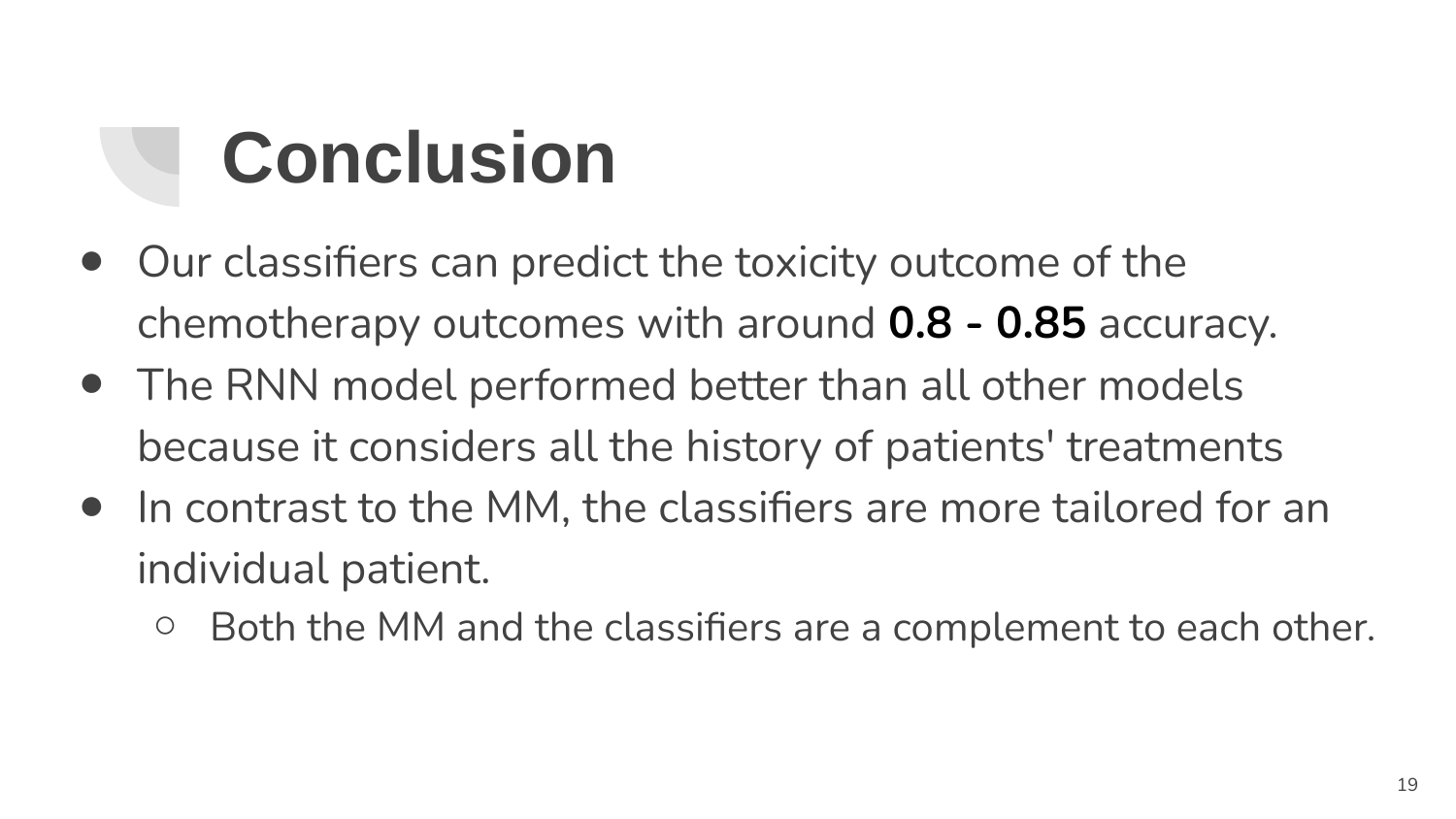

# Conclusion
Our classifiers can predict the toxicity outcome of the chemotherapy outcomes with around 0.8 - 0.85 accuracy.
The RNN model performed better than all other models because it considers all the history of patients' treatments
In contrast to the MM, the classifiers are more tailored for an individual patient.
Both the MM and the classifiers are a complement to each other.
19